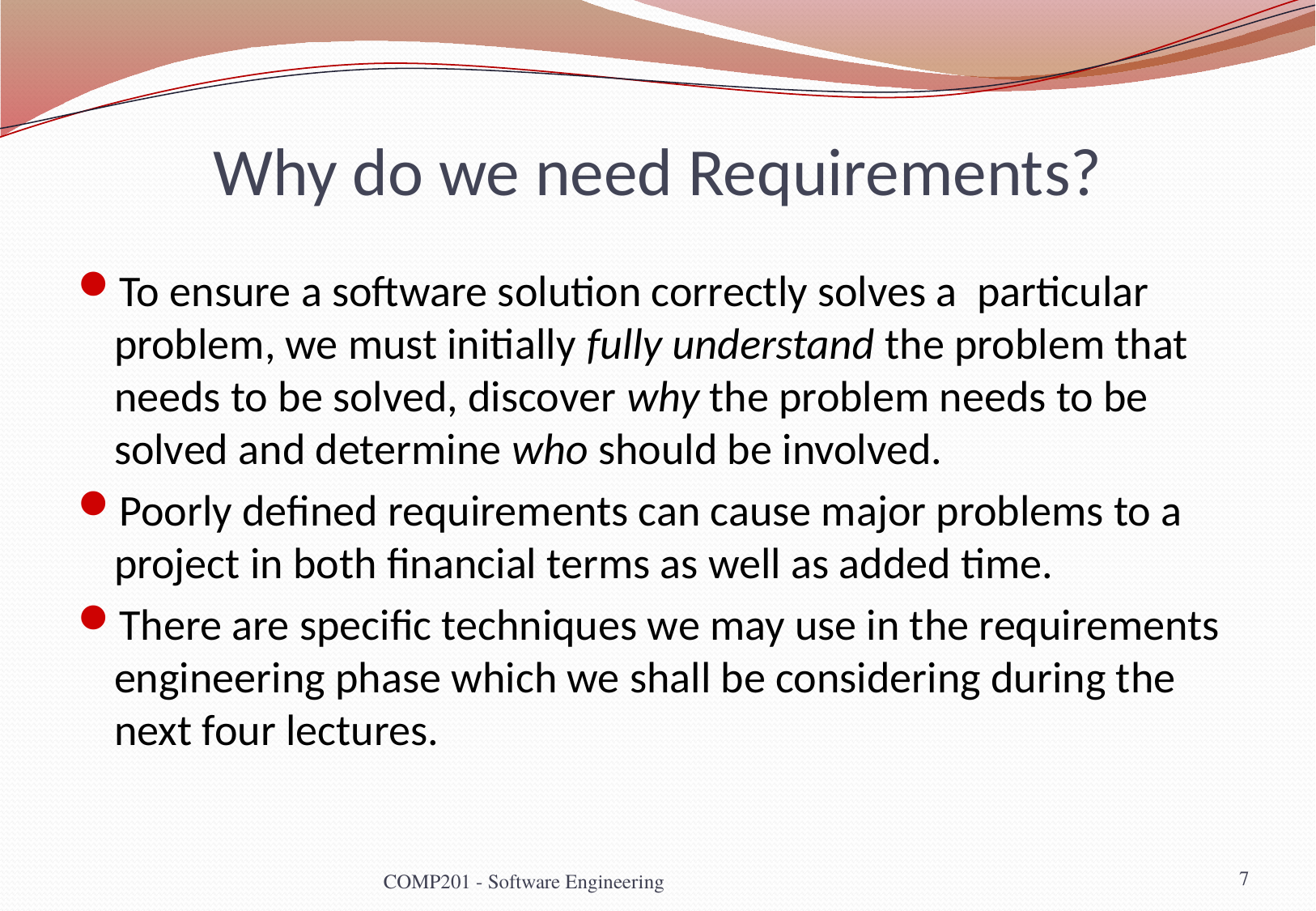

# Why do we need Requirements?
To ensure a software solution correctly solves a  particular problem, we must initially fully understand the problem that needs to be solved, discover why the problem needs to be solved and determine who should be involved.
Poorly defined requirements can cause major problems to a project in both financial terms as well as added time.
There are specific techniques we may use in the requirements engineering phase which we shall be considering during the next four lectures.
COMP201 - Software Engineering
7